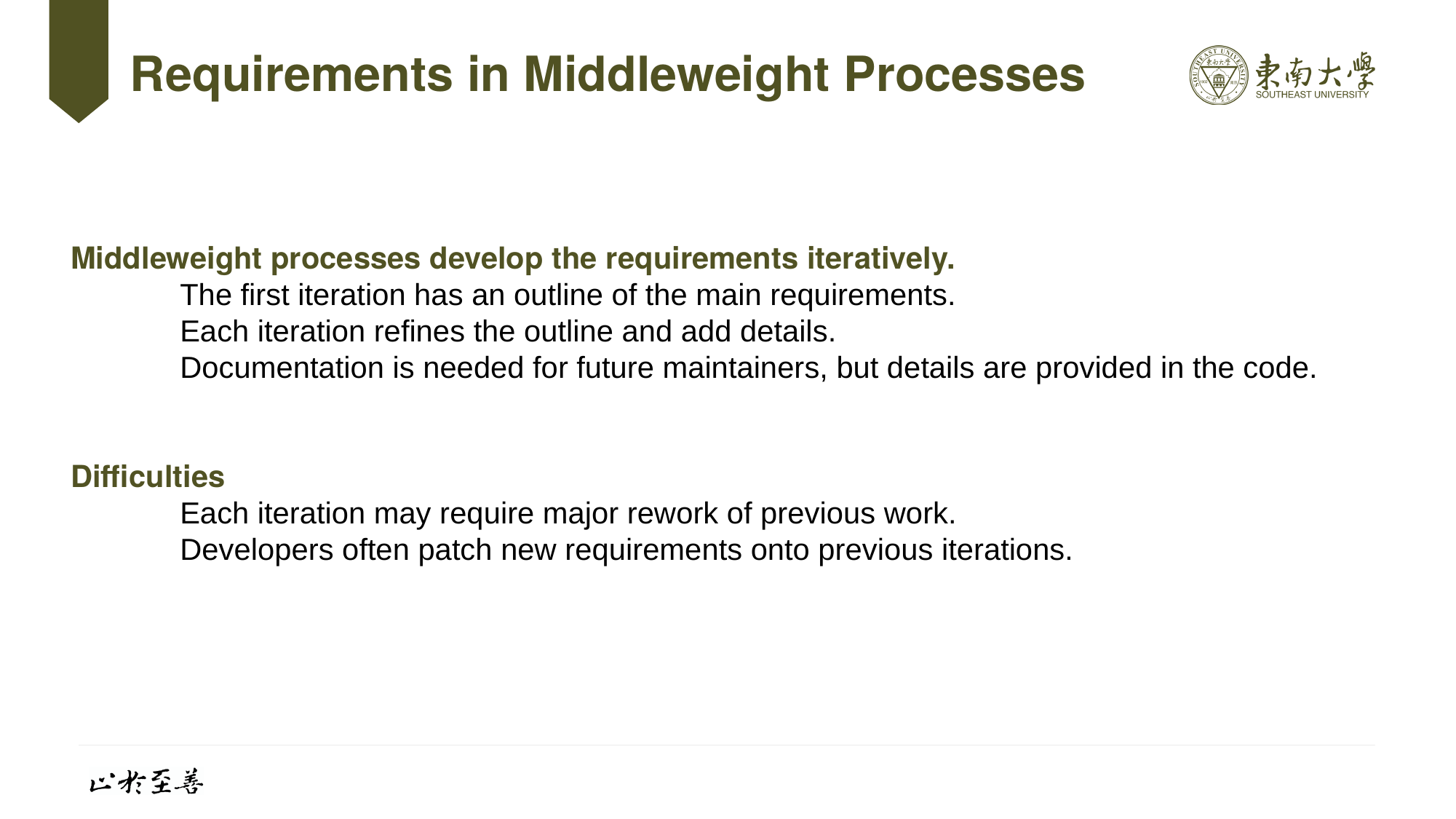

# Requirements in Middleweight Processes
Middleweight processes develop the requirements iteratively.
	The first iteration has an outline of the main requirements.
	Each iteration refines the outline and add details.
	Documentation is needed for future maintainers, but details are provided in the code.

Difficulties
	Each iteration may require major rework of previous work.
	Developers often patch new requirements onto previous iterations.
14